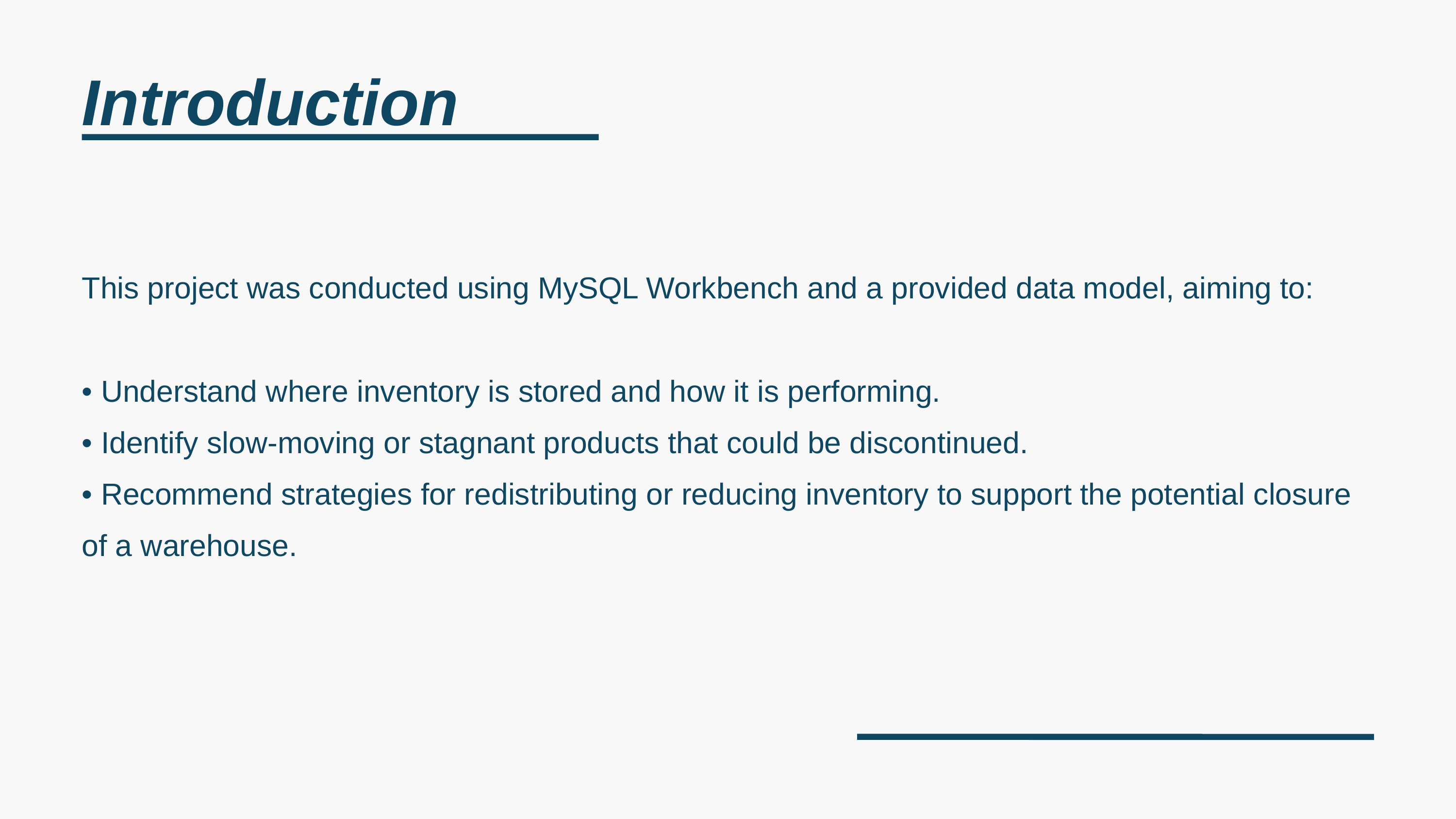

Introduction

This project was conducted using MySQL Workbench and a provided data model, aiming to:

• Understand where inventory is stored and how it is performing.
• Identify slow-moving or stagnant products that could be discontinued.
• Recommend strategies for redistributing or reducing inventory to support the potential closure of a warehouse.